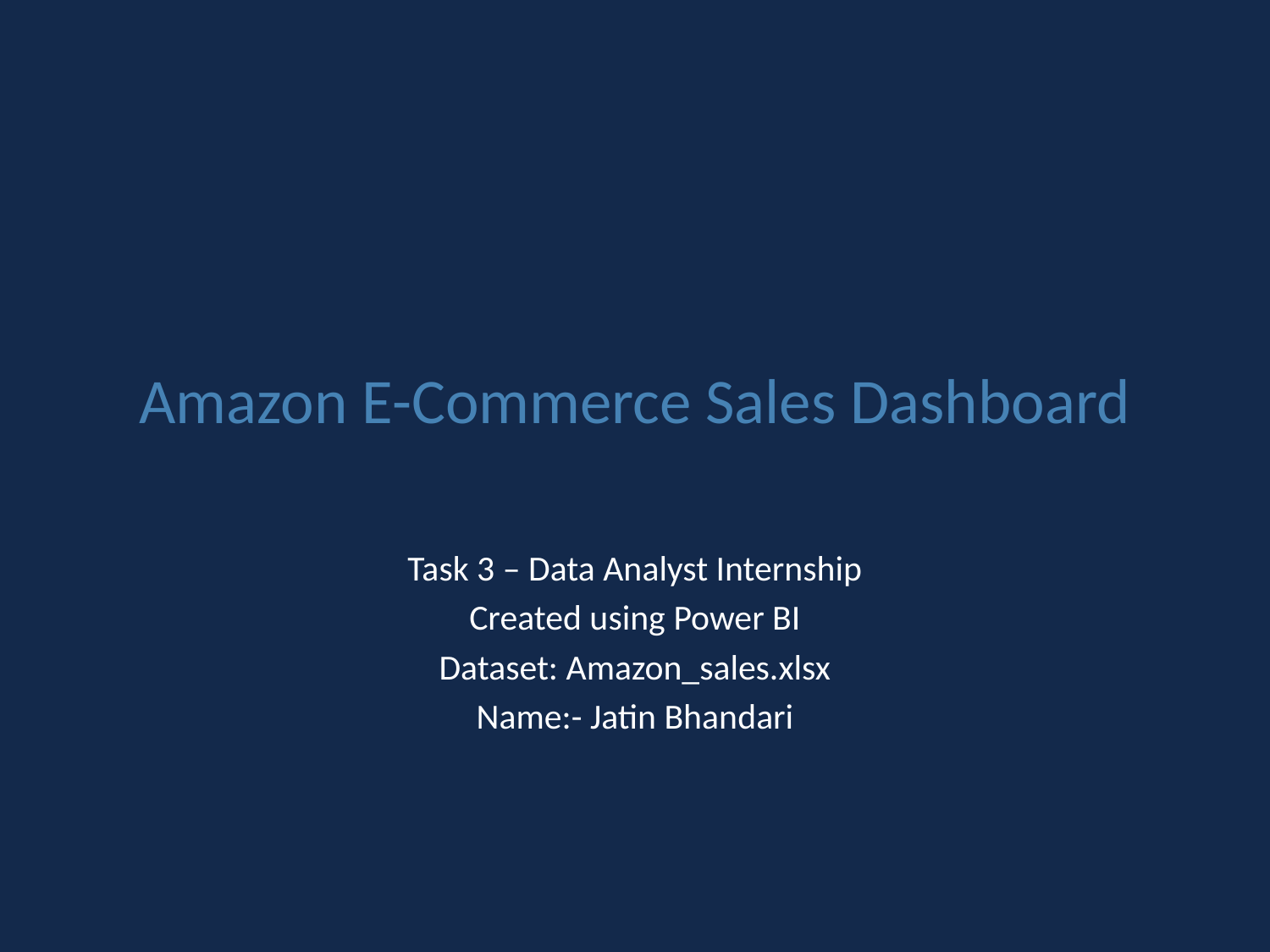

# Amazon E-Commerce Sales Dashboard
Task 3 – Data Analyst Internship
Created using Power BI
Dataset: Amazon_sales.xlsx
Name:- Jatin Bhandari